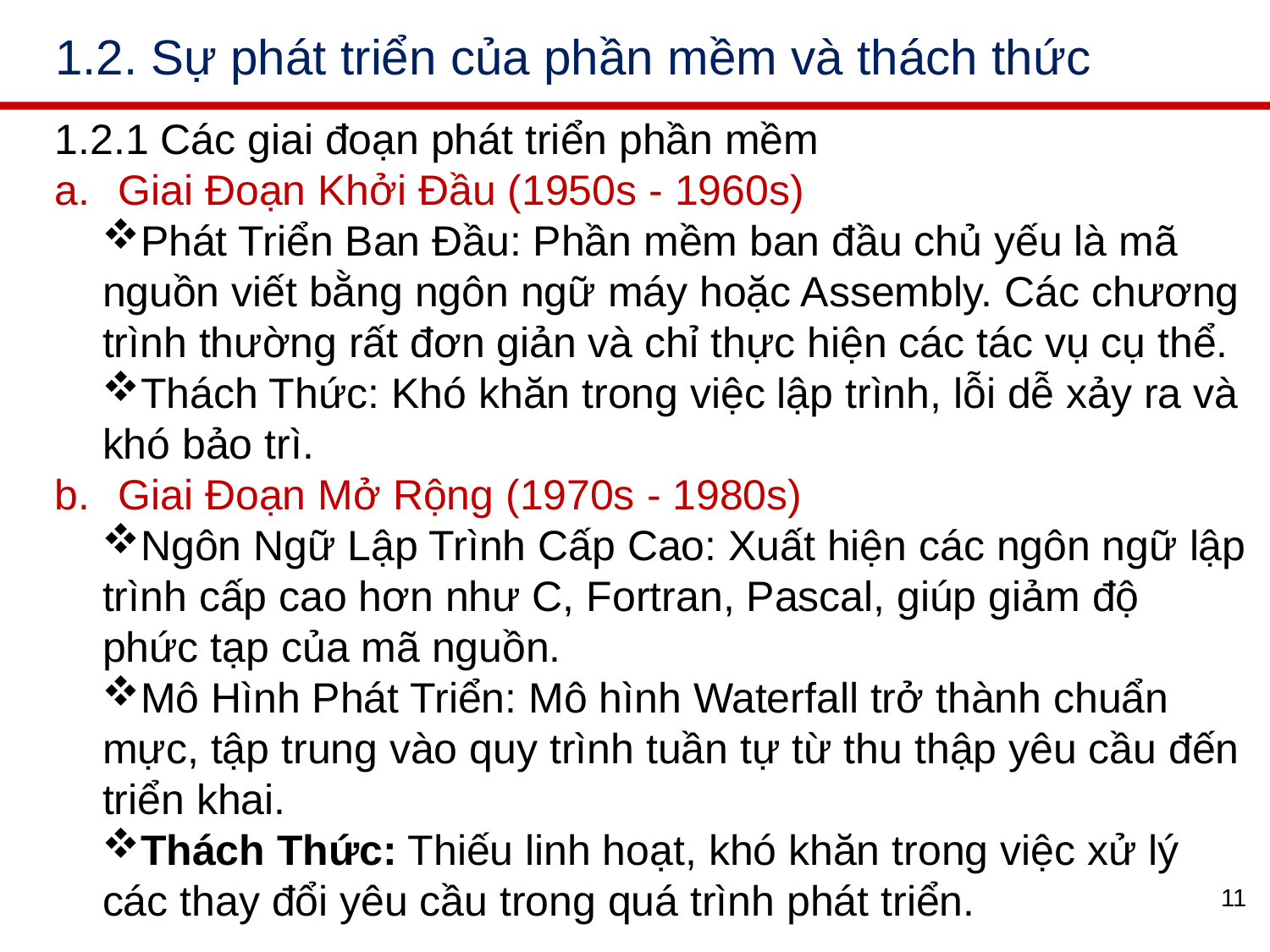

# 1.2. Sự phát triển của phần mềm và thách thức
1.2.1 Các giai đoạn phát triển phần mềm
Giai Đoạn Khởi Đầu (1950s - 1960s)
Phát Triển Ban Đầu: Phần mềm ban đầu chủ yếu là mã nguồn viết bằng ngôn ngữ máy hoặc Assembly. Các chương trình thường rất đơn giản và chỉ thực hiện các tác vụ cụ thể.
Thách Thức: Khó khăn trong việc lập trình, lỗi dễ xảy ra và khó bảo trì.
Giai Đoạn Mở Rộng (1970s - 1980s)
Ngôn Ngữ Lập Trình Cấp Cao: Xuất hiện các ngôn ngữ lập trình cấp cao hơn như C, Fortran, Pascal, giúp giảm độ phức tạp của mã nguồn.
Mô Hình Phát Triển: Mô hình Waterfall trở thành chuẩn mực, tập trung vào quy trình tuần tự từ thu thập yêu cầu đến triển khai.
Thách Thức: Thiếu linh hoạt, khó khăn trong việc xử lý các thay đổi yêu cầu trong quá trình phát triển.

11